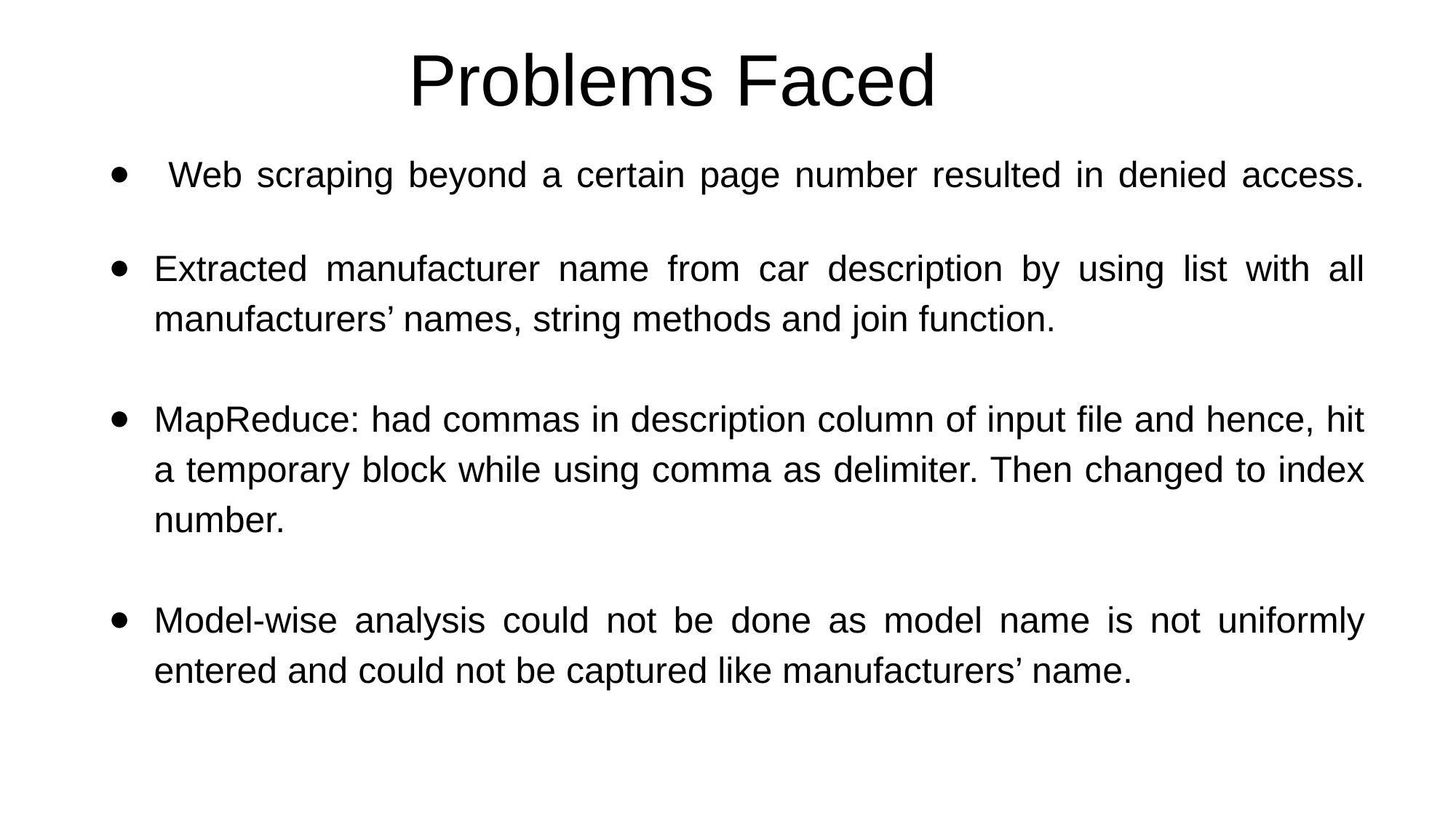

Problems Faced
 Web scraping beyond a certain page number resulted in denied access.
Extracted manufacturer name from car description by using list with all manufacturers’ names, string methods and join function.

MapReduce: had commas in description column of input file and hence, hit a temporary block while using comma as delimiter. Then changed to index number.

Model-wise analysis could not be done as model name is not uniformly entered and could not be captured like manufacturers’ name.